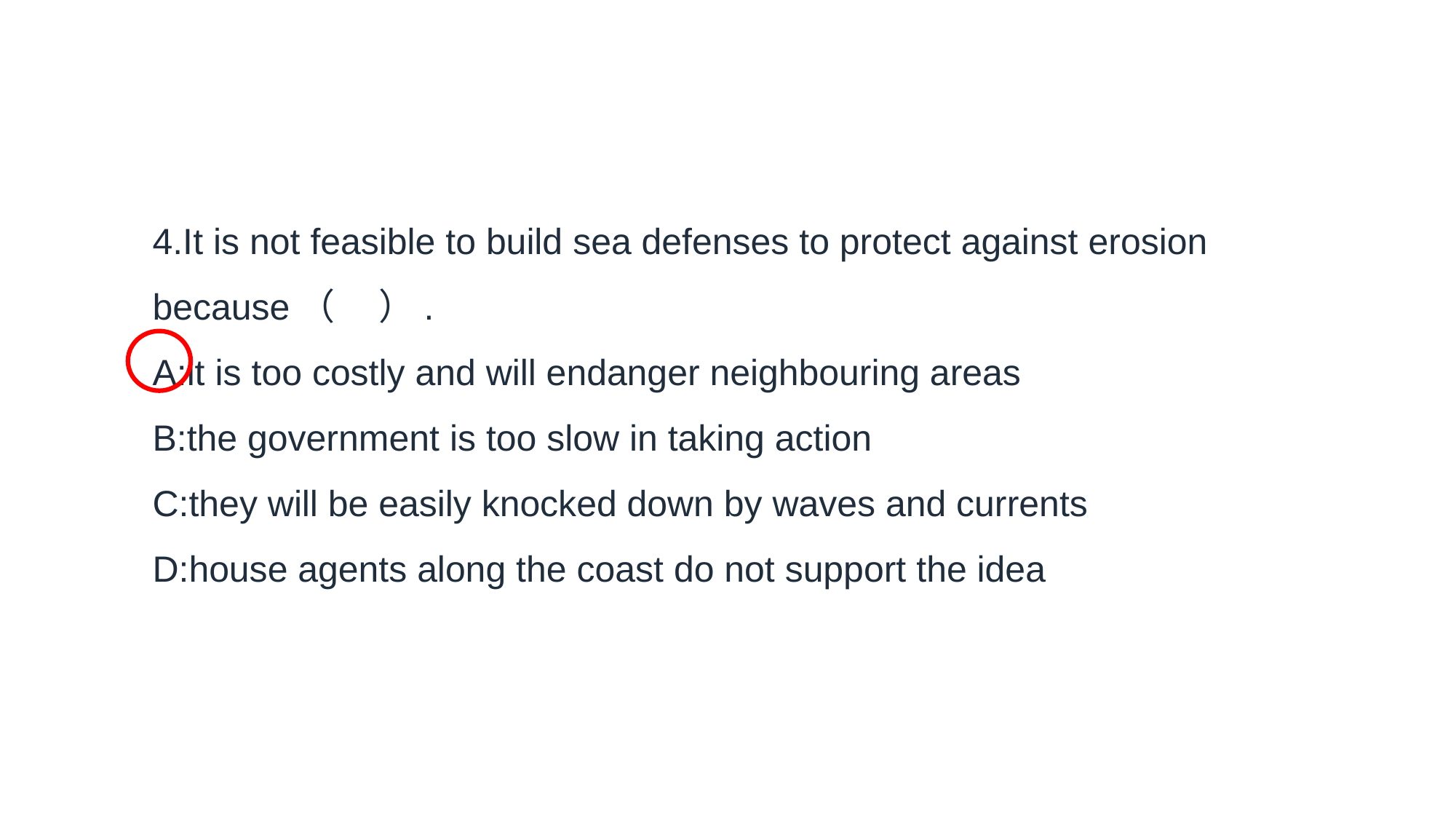

4.It is not feasible to build sea defenses to protect against erosion because（	 ）.
A:it is too costly and will endanger neighbouring areas
B:the government is too slow in taking action
C:they will be easily knocked down by waves and currents
D:house agents along the coast do not support the idea